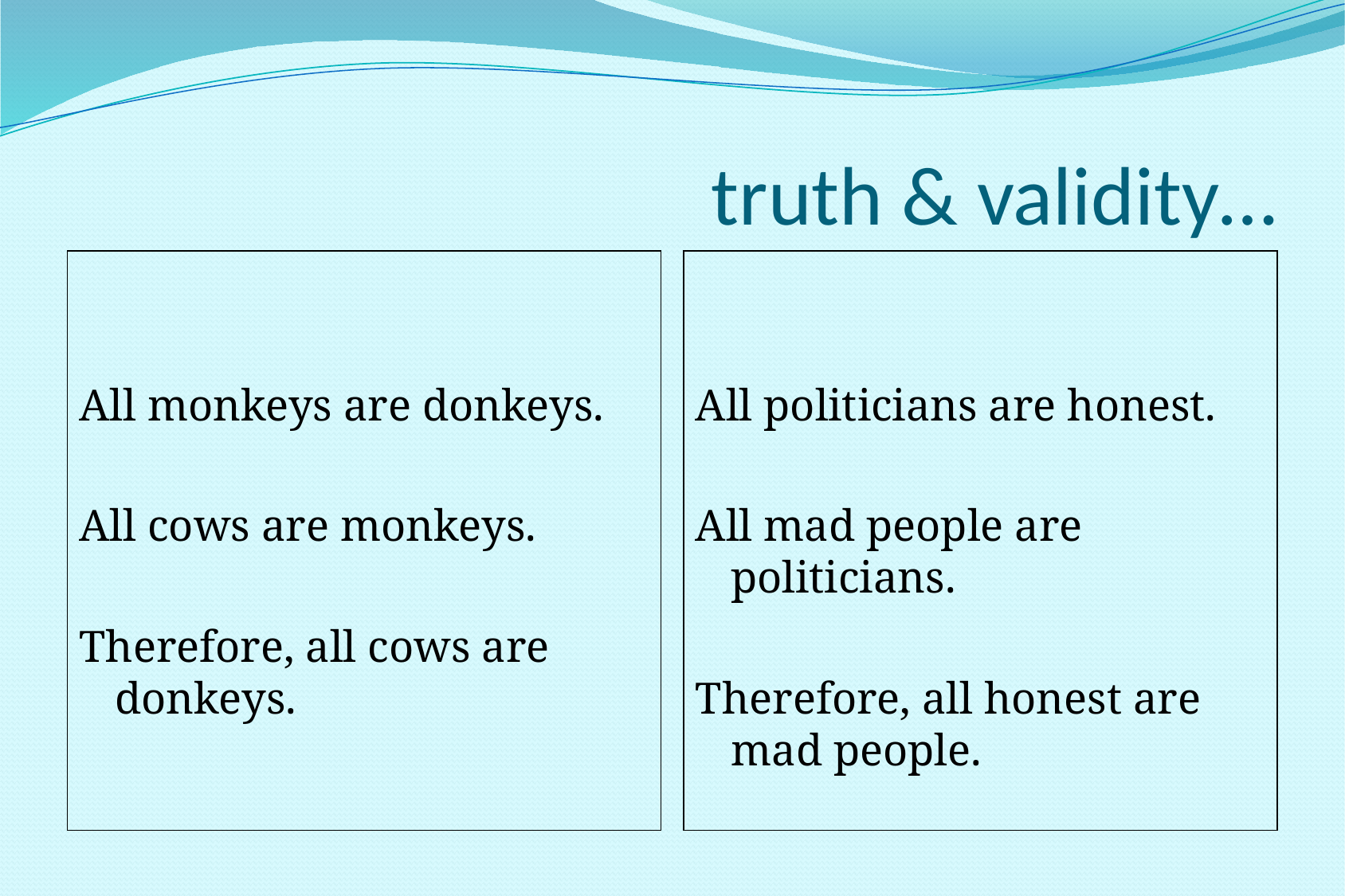

# truth & validity…

All monkeys are donkeys.

All cows are monkeys.

Therefore, all cows are donkeys.

All politicians are honest.

All mad people are politicians.

Therefore, all honest are mad people.